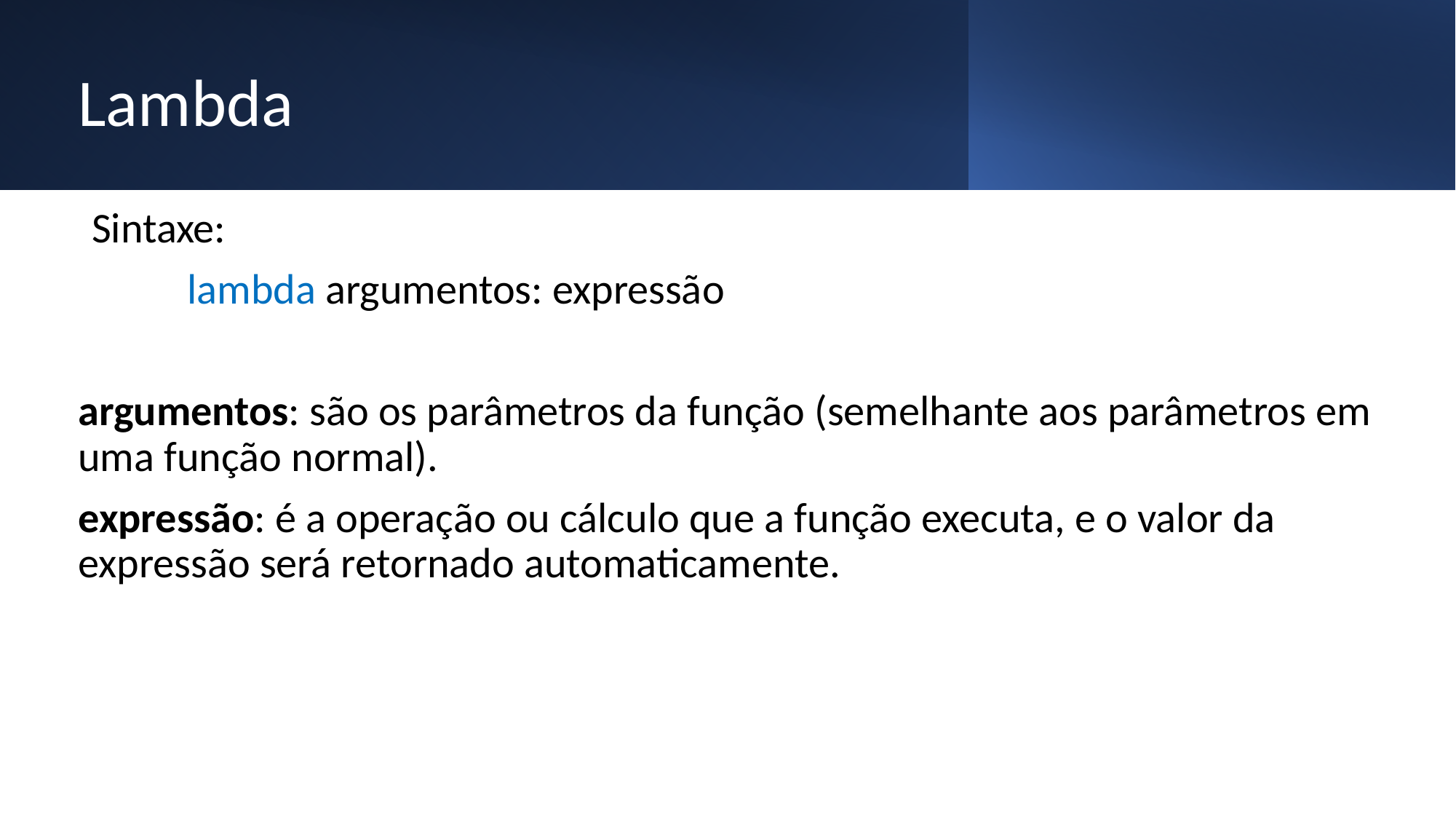

# Lambda
Sintaxe:
	lambda argumentos: expressão

argumentos: são os parâmetros da função (semelhante aos parâmetros em uma função normal).
expressão: é a operação ou cálculo que a função executa, e o valor da expressão será retornado automaticamente.